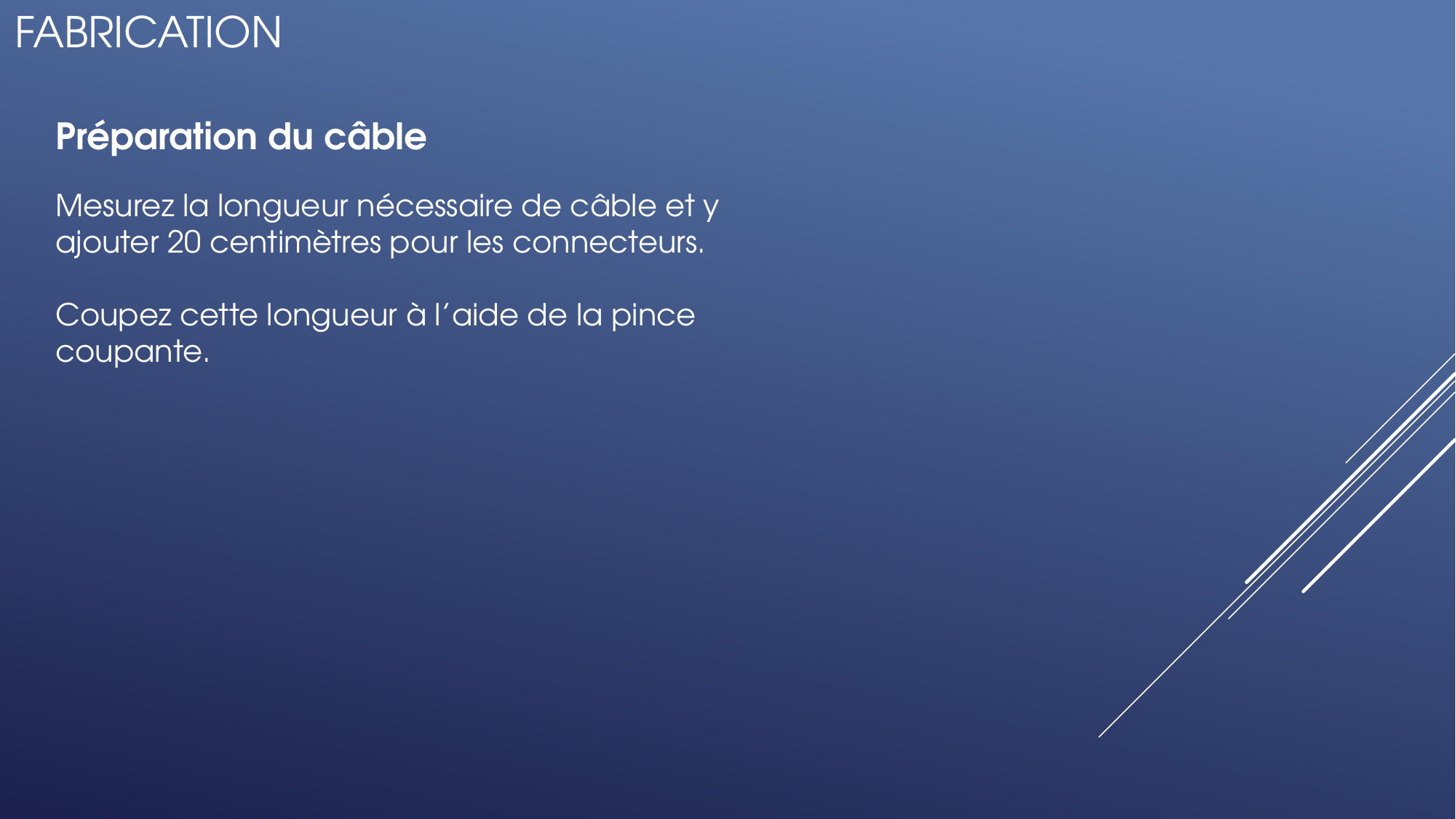

# FABRICATION
Préparation du câble
Mesurez la longueur nécessaire de câble et y ajouter 20 centimètres pour les connecteurs.

Coupez cette longueur à l’aide de la pince coupante.